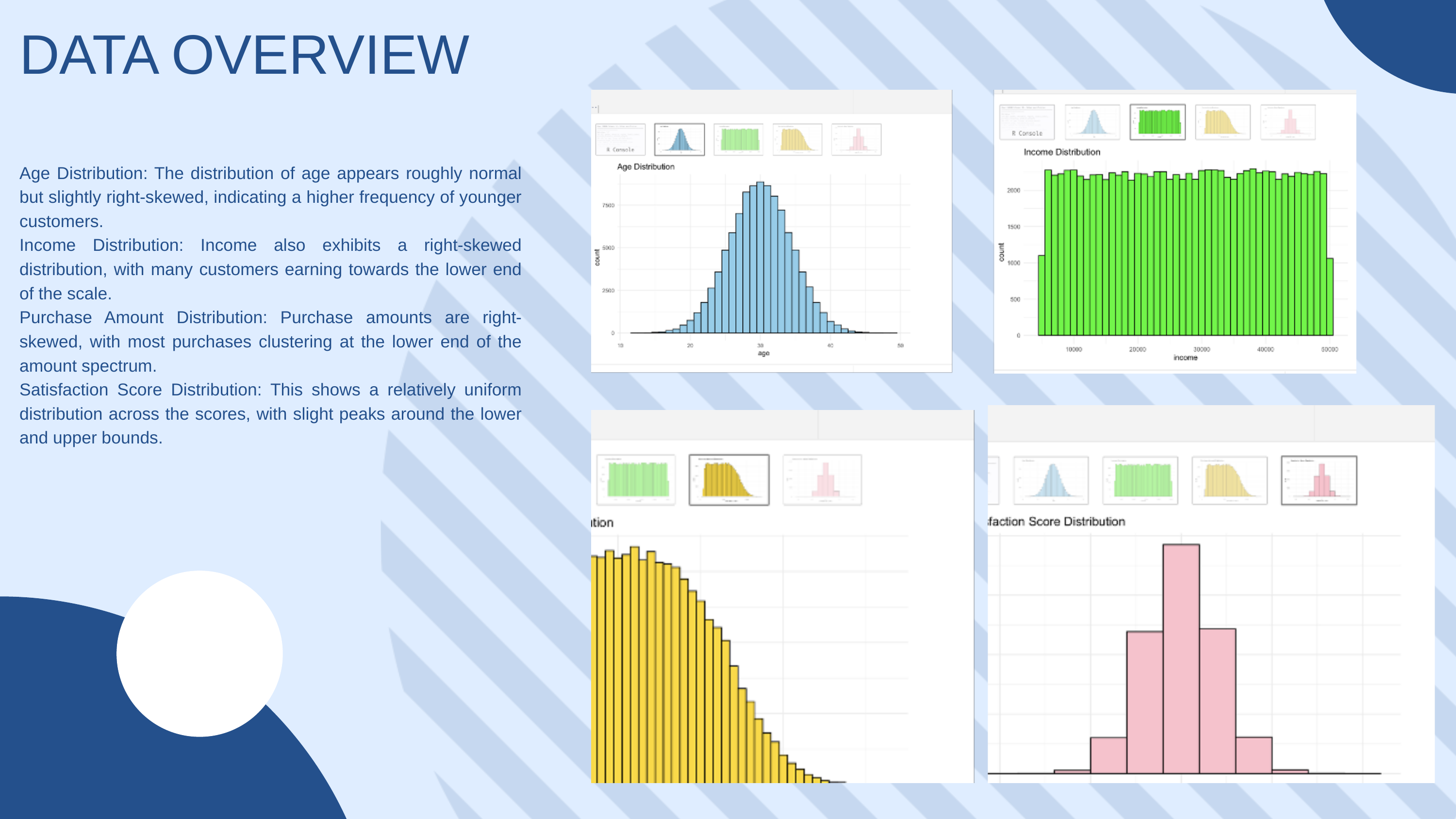

DATA OVERVIEW

Age Distribution: The distribution of age appears roughly normal but slightly right-skewed, indicating a higher frequency of younger customers.
Income Distribution: Income also exhibits a right-skewed distribution, with many customers earning towards the lower end of the scale.
Purchase Amount Distribution: Purchase amounts are right-skewed, with most purchases clustering at the lower end of the amount spectrum.
Satisfaction Score Distribution: This shows a relatively uniform distribution across the scores, with slight peaks around the lower and upper bounds.